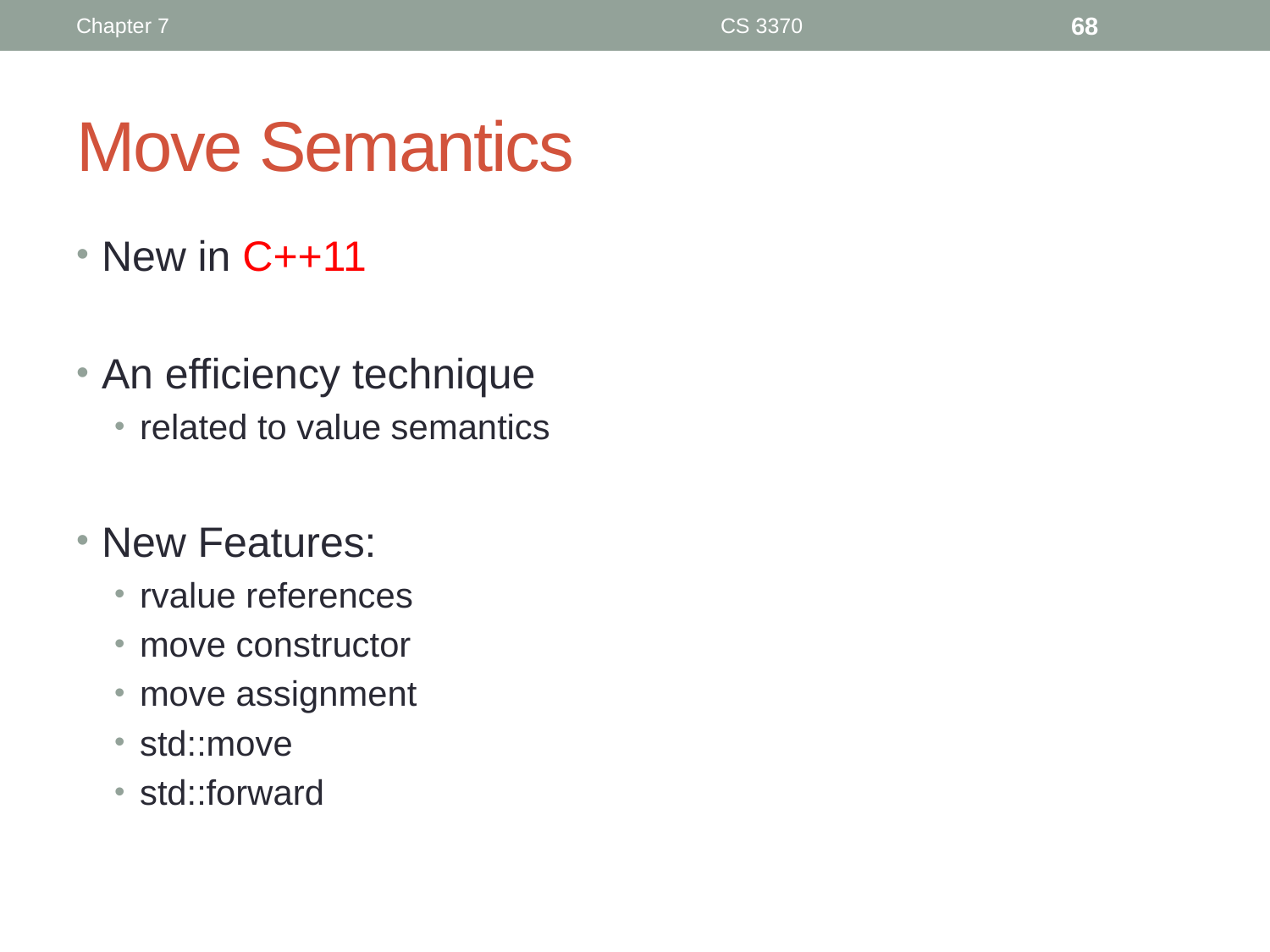

Chapter 7
CS 3370
68
# Move Semantics
New in C++11

An efficiency technique
related to value semantics

New Features:
rvalue references
move constructor
move assignment
std::move
std::forward